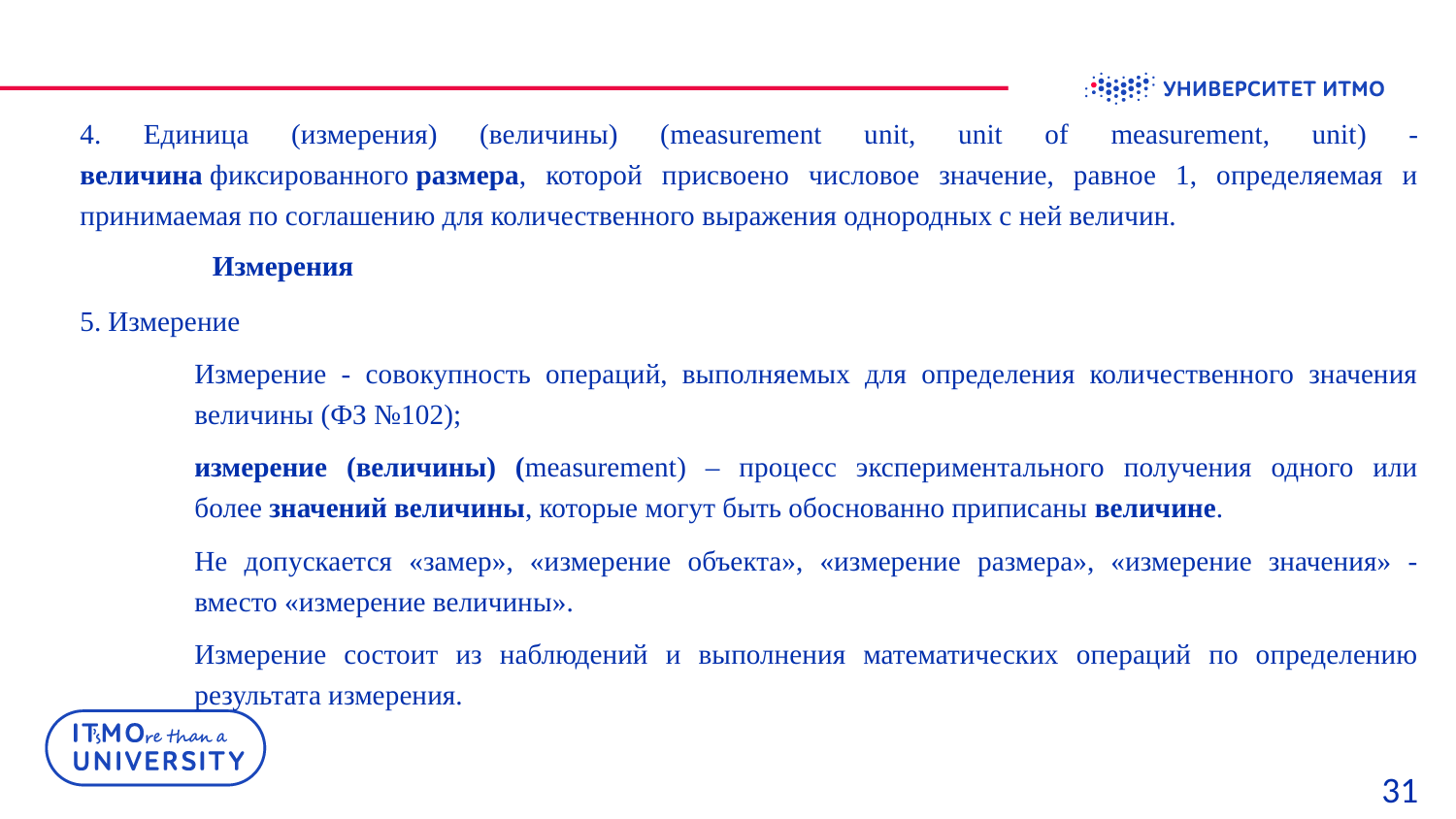

4. Единица (измерения) (величины) (measurement unit, unit of measurement, unit) - величина фиксированного размера, которой присвоено числовое значение, равное 1, определяемая и принимаемая по соглашению для количественного выражения однородных с ней величин.

5. Измерение
Измерение - совокупность операций, выполняемых для определения количественного значения величины (ФЗ №102);
измерение (величины) (measurement) – процесс экспериментального получения одного или более значений величины, которые могут быть обоснованно приписаны величине.
Не допускается «замер», «измерение объекта», «измерение размера», «измерение значения» - вместо «измерение величины».
Измерение состоит из наблюдений и выполнения математических операций по определению результата измерения.
Измерения
31